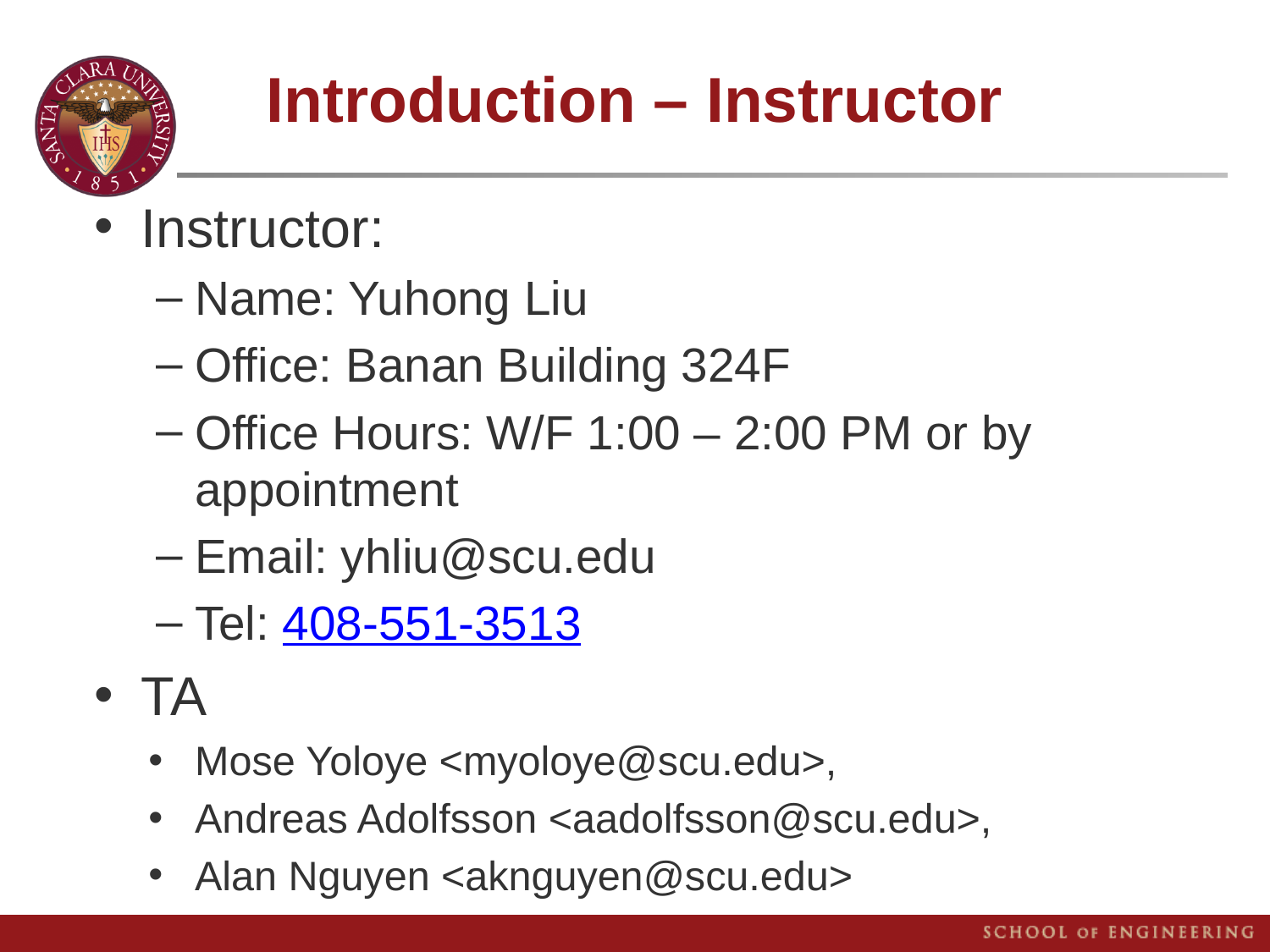

# Introduction – Instructor
Instructor:
Name: Yuhong Liu
Office: Banan Building 324F
Office Hours: W/F 1:00 – 2:00 PM or by appointment
Email: yhliu@scu.edu
Tel: 408-551-3513
TA
Mose Yoloye <myoloye@scu.edu>,
Andreas Adolfsson <aadolfsson@scu.edu>,
Alan Nguyen <aknguyen@scu.edu>